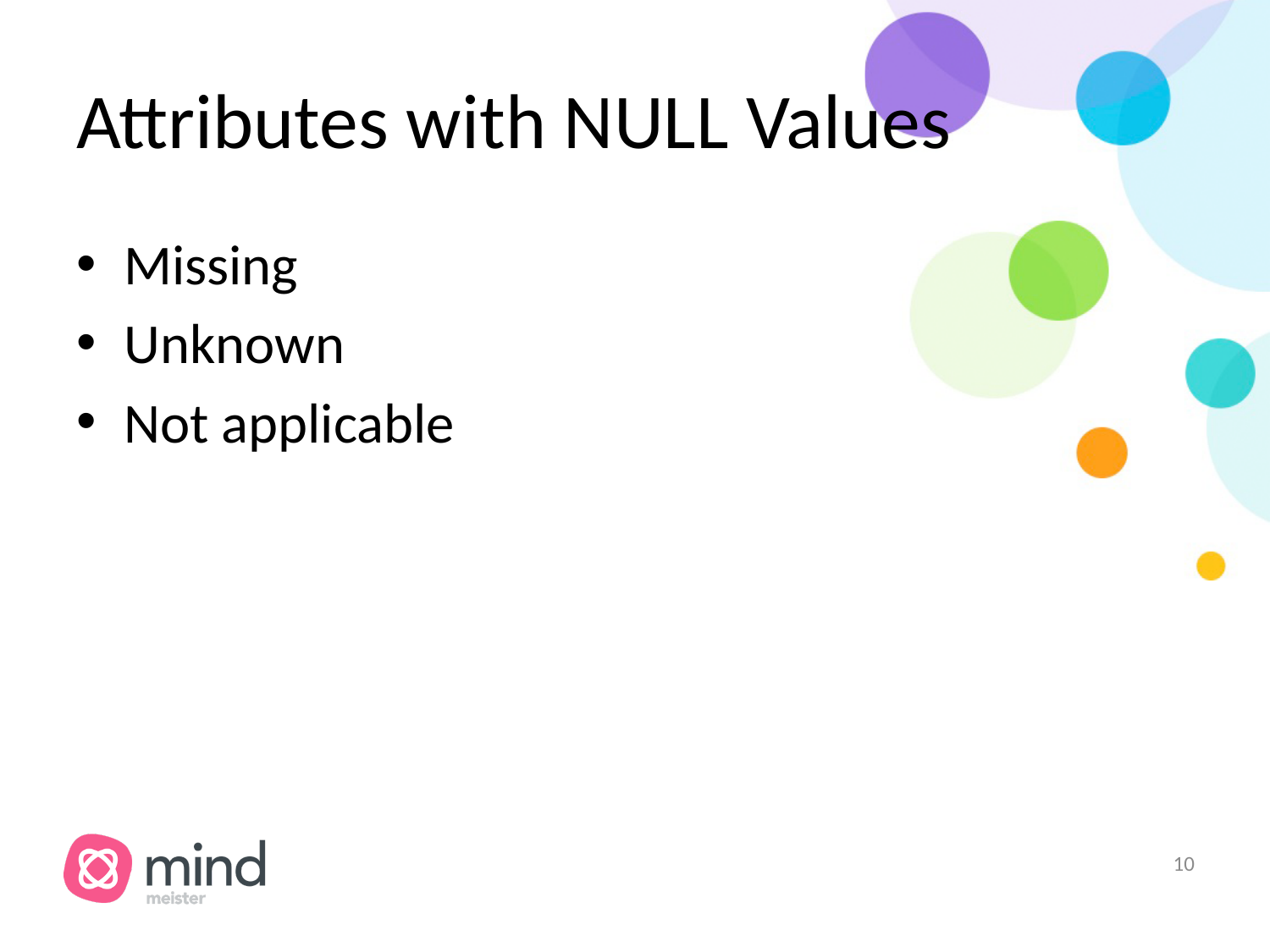

# Attributes with NULL Values
Missing
Unknown
Not applicable
10